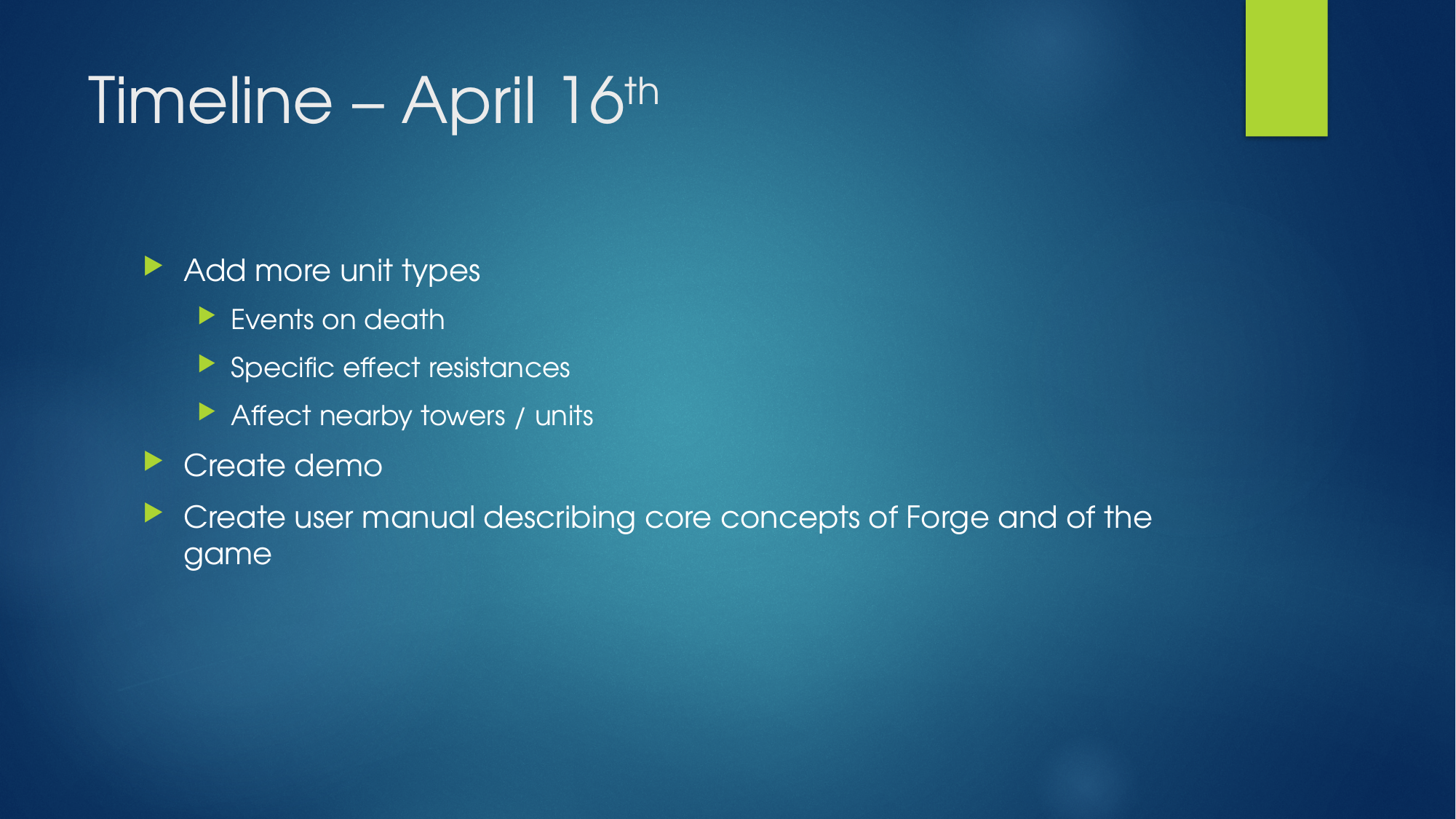

# Timeline – April 16th
Add more unit types
Events on death
Specific effect resistances
Affect nearby towers / units
Create demo
Create user manual describing core concepts of Forge and of the game